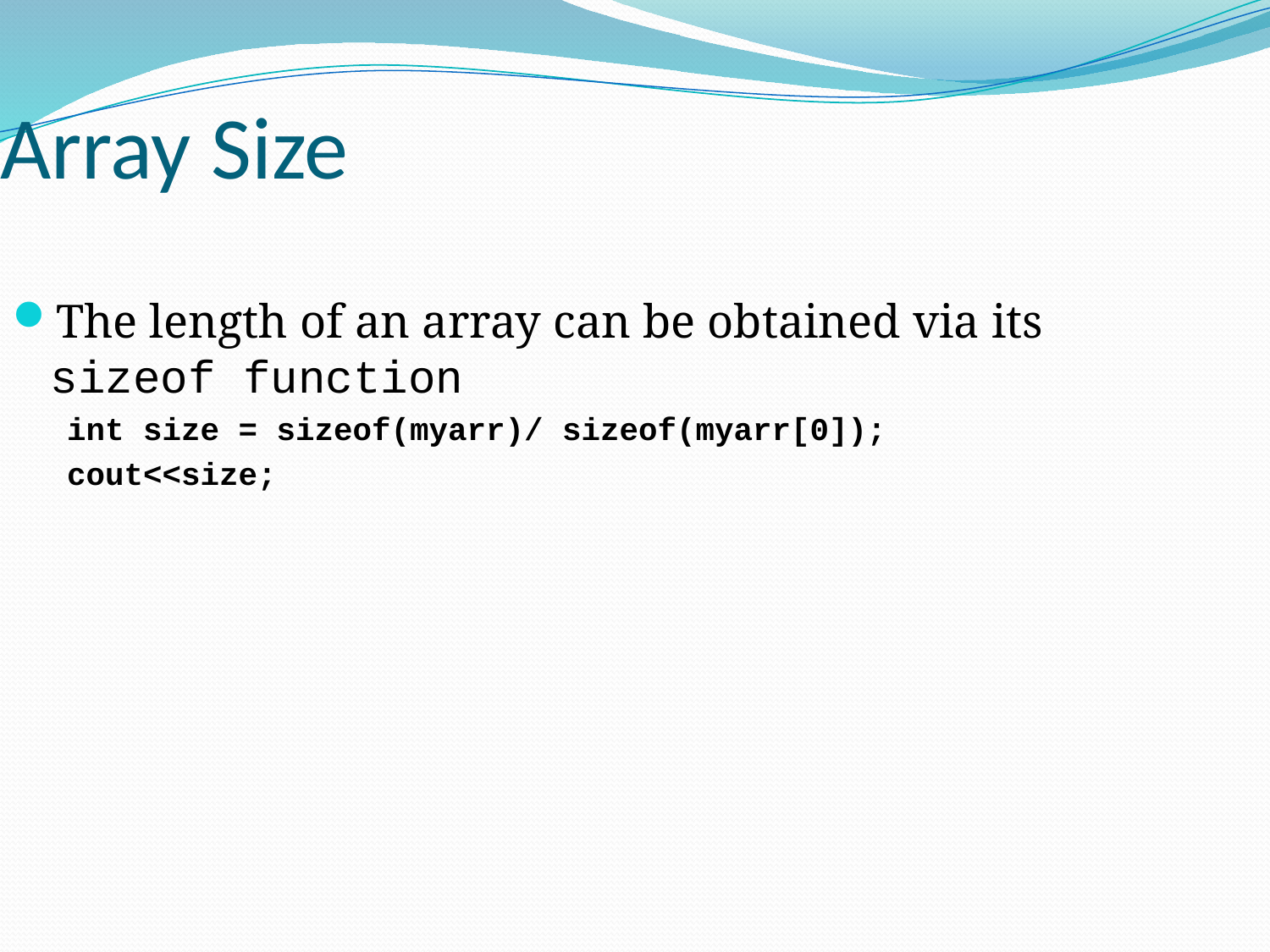

Array Size

The length of an array can be obtained via its sizeof function
int size = sizeof(myarr)/ sizeof(myarr[0]);
cout<<size;